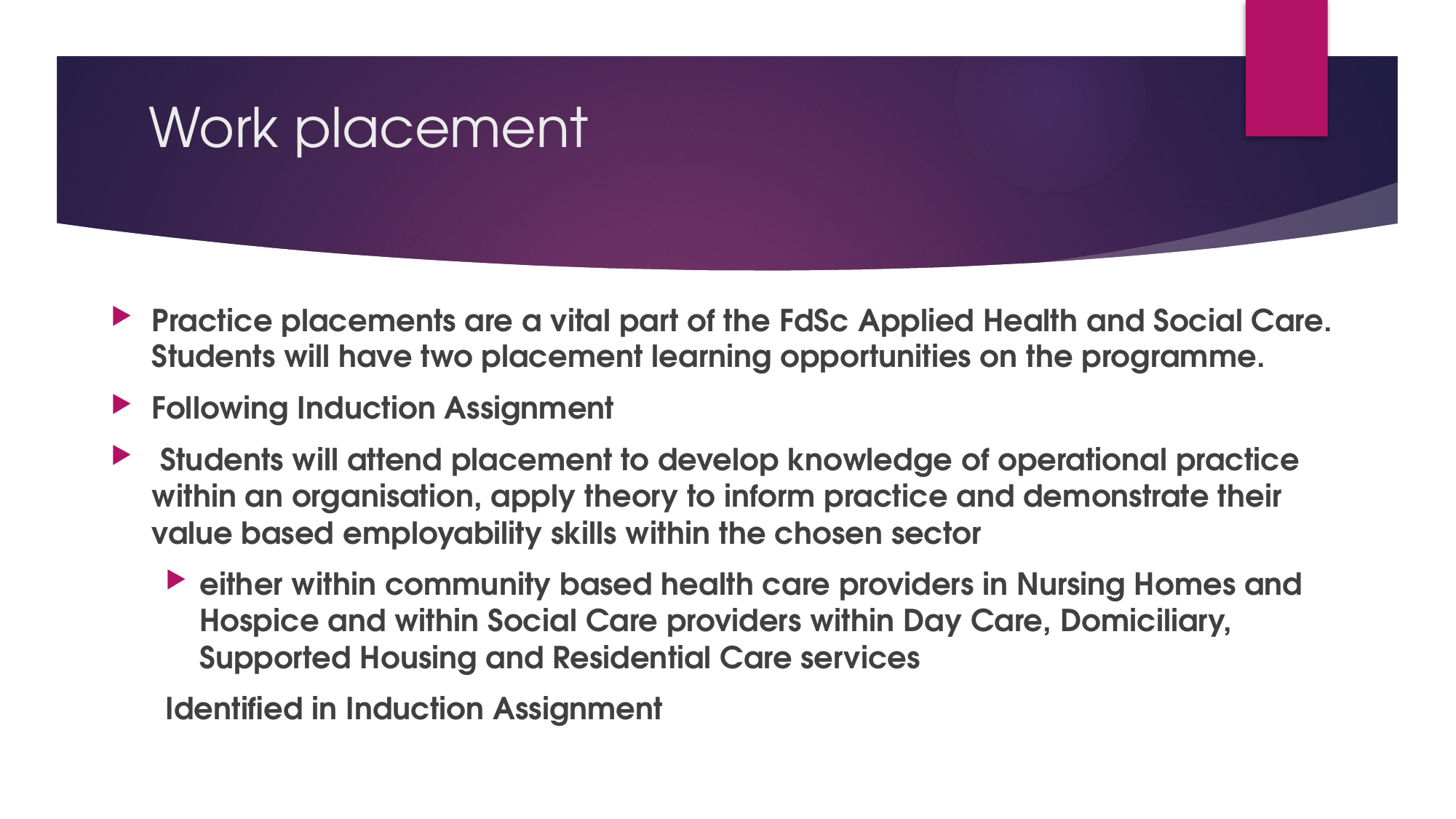

# Work placement
Practice placements are a vital part of the FdSc Applied Health and Social Care. Students will have two placement learning opportunities on the programme.
Following Induction Assignment
 Students will attend placement to develop knowledge of operational practice within an organisation, apply theory to inform practice and demonstrate their value based employability skills within the chosen sector
either within community based health care providers in Nursing Homes and Hospice and within Social Care providers within Day Care, Domiciliary, Supported Housing and Residential Care services
Identified in Induction Assignment